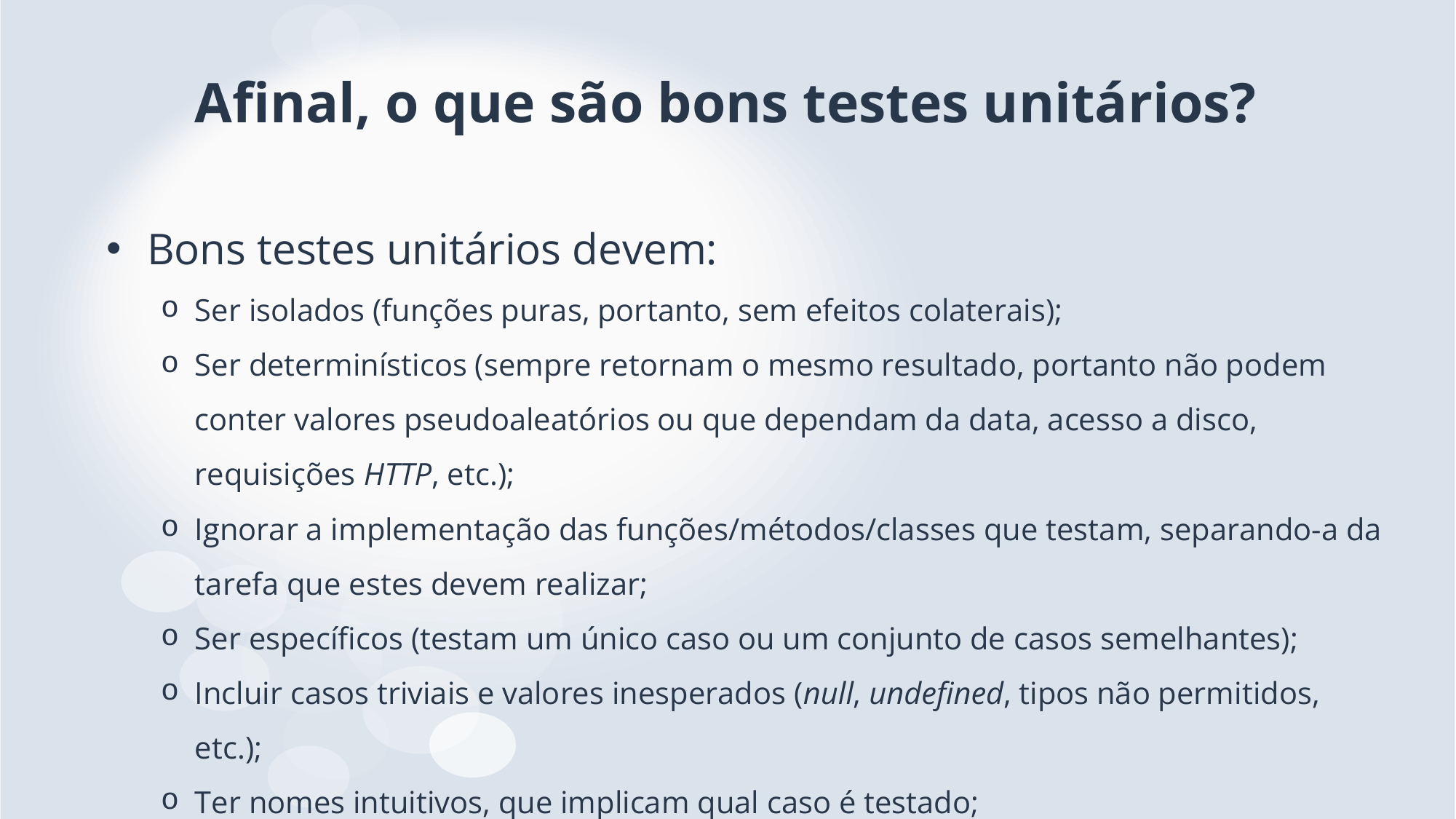

# Afinal, o que são bons testes unitários?
Bons testes unitários devem:
Ser isolados (funções puras, portanto, sem efeitos colaterais);
Ser determinísticos (sempre retornam o mesmo resultado, portanto não podem conter valores pseudoaleatórios ou que dependam da data, acesso a disco, requisições HTTP, etc.);
Ignorar a implementação das funções/métodos/classes que testam, separando-a da tarefa que estes devem realizar;
Ser específicos (testam um único caso ou um conjunto de casos semelhantes);
Incluir casos triviais e valores inesperados (null, undefined, tipos não permitidos, etc.);
Ter nomes intuitivos, que implicam qual caso é testado;